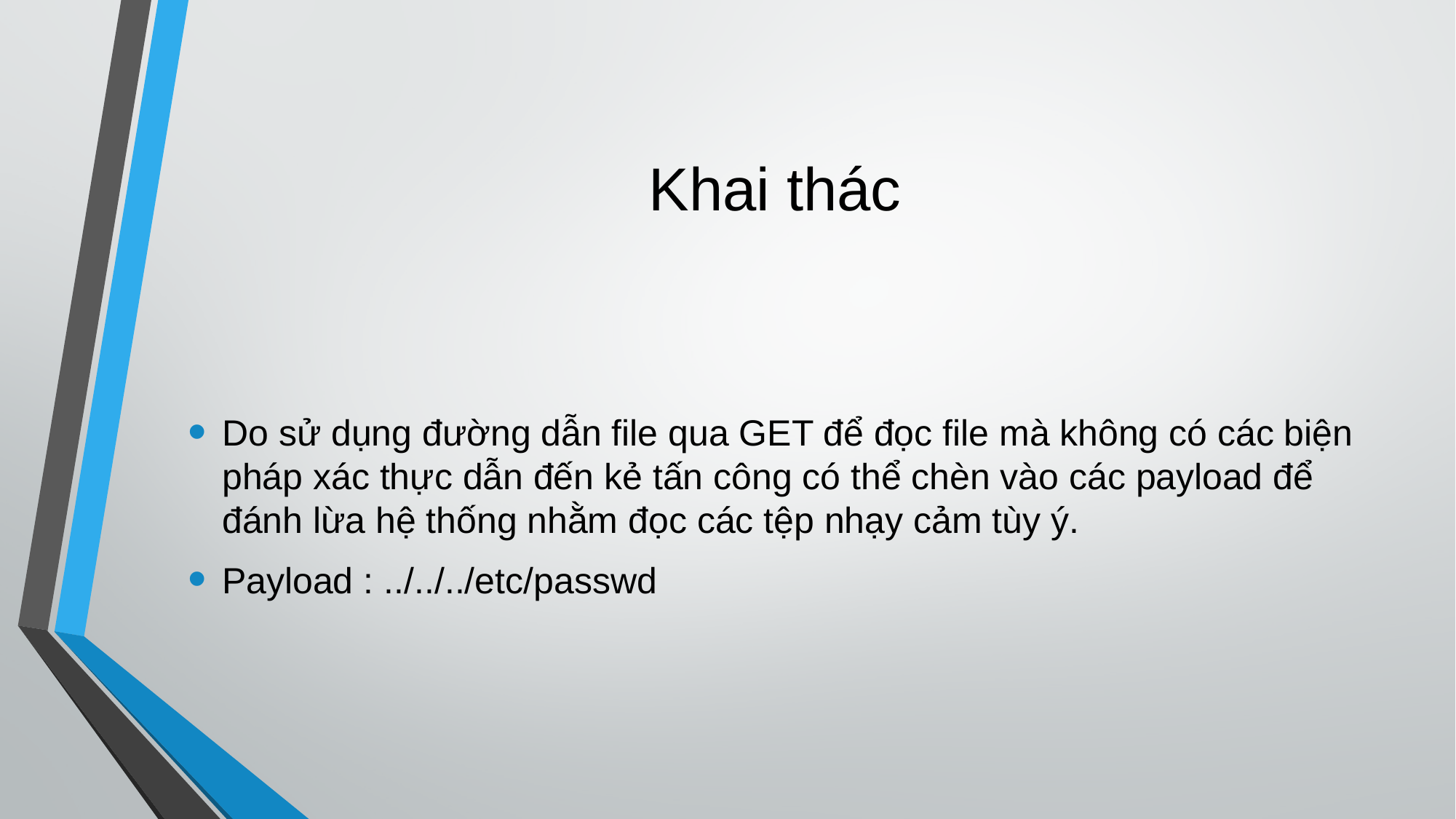

# Khai thác
Do sử dụng đường dẫn file qua GET để đọc file mà không có các biện pháp xác thực dẫn đến kẻ tấn công có thể chèn vào các payload để đánh lừa hệ thống nhằm đọc các tệp nhạy cảm tùy ý.
Payload : ../../../etc/passwd